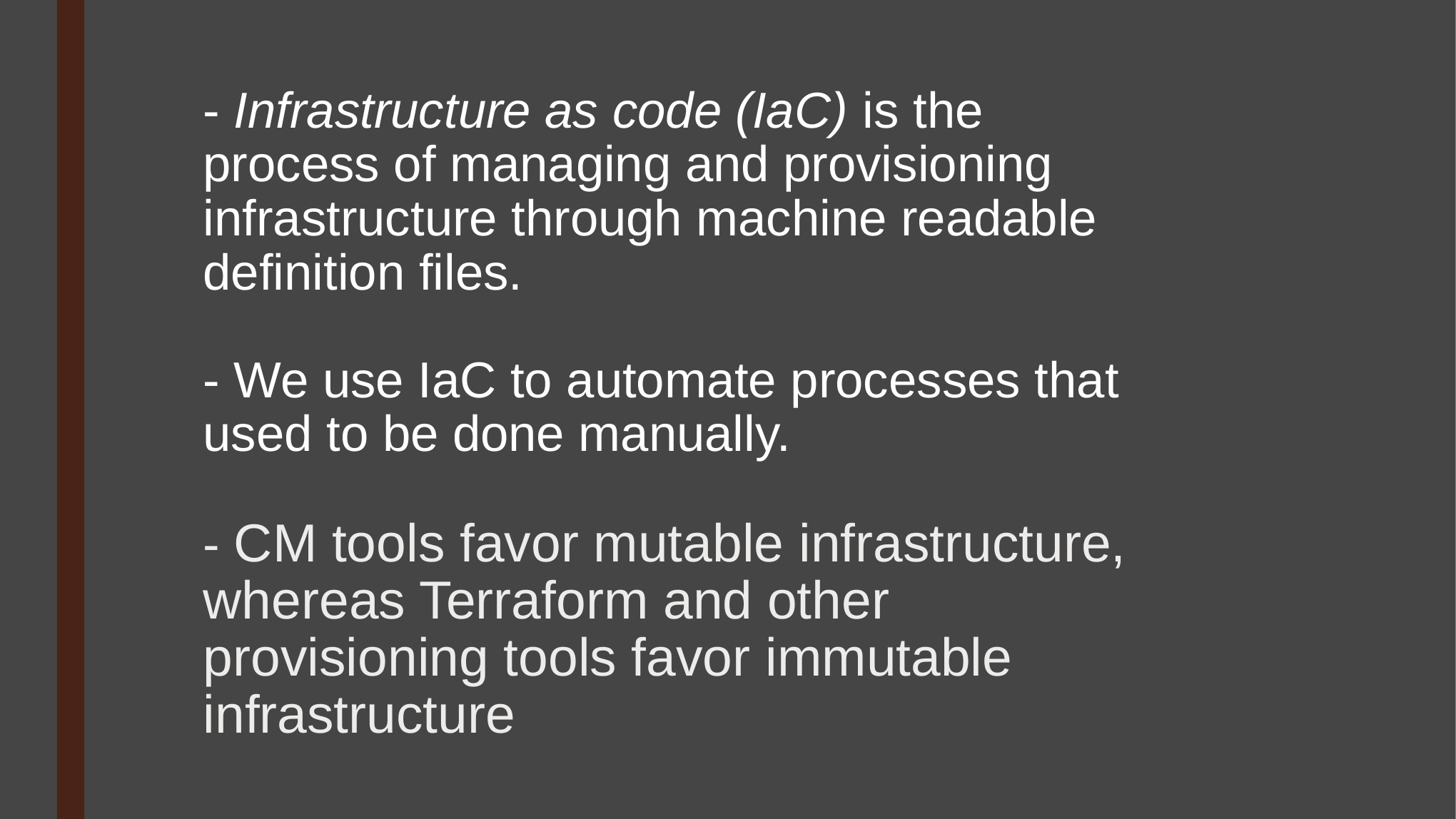

# - Infrastructure as code (IaC) is the process of managing and provisioning infrastructure through machine readable definition files. - We use IaC to automate processes that used to be done manually. - CM tools favor mutable infrastructure, whereas Terraform and other provisioning tools favor immutable infrastructure